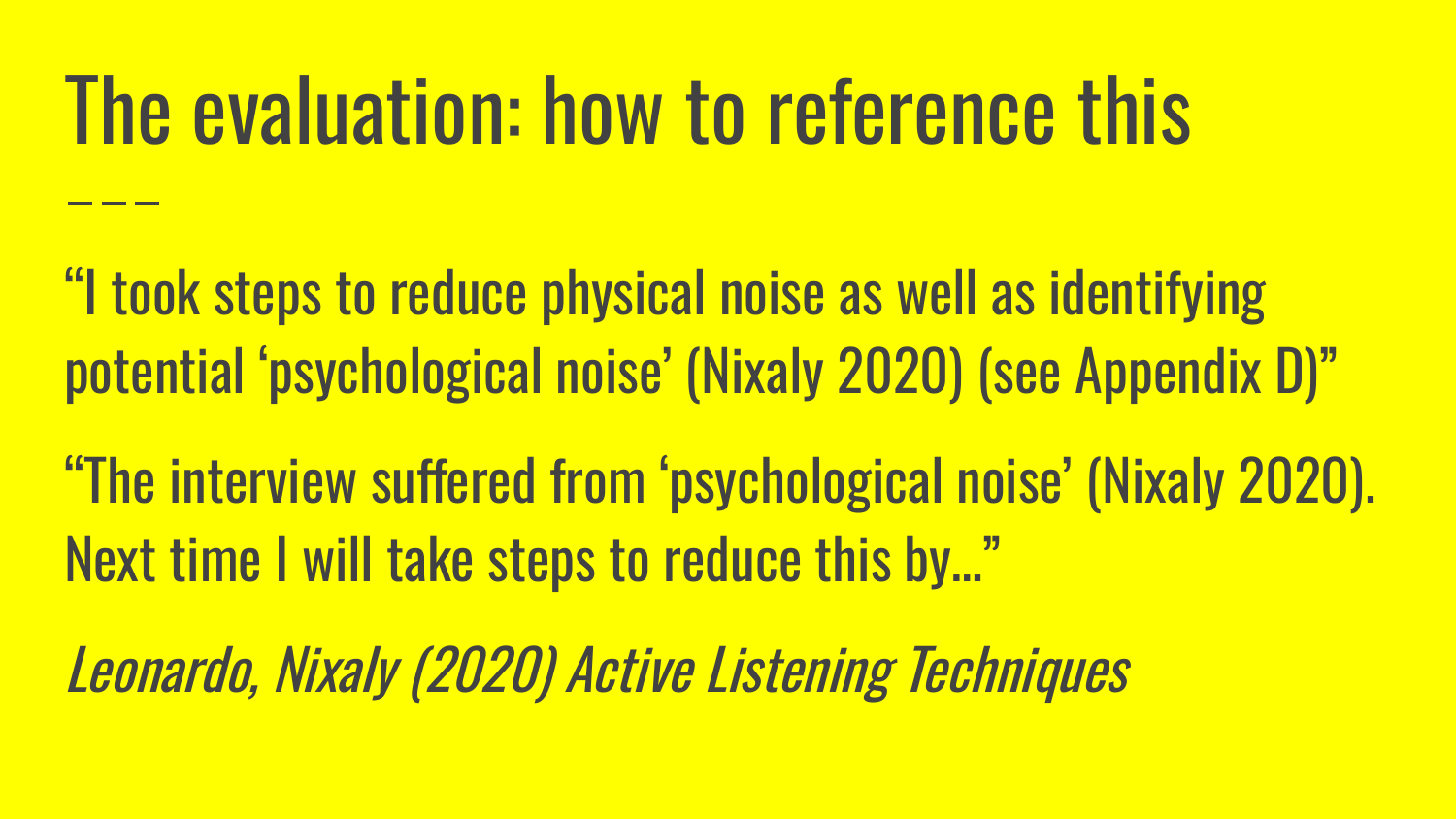

# The evaluation: how to reference this
“I took steps to reduce physical noise as well as identifying potential ‘psychological noise’ (Nixaly 2020) (see Appendix D)”
“The interview suffered from ‘psychological noise’ (Nixaly 2020). Next time I will take steps to reduce this by…”
Leonardo, Nixaly (2020) Active Listening Techniques